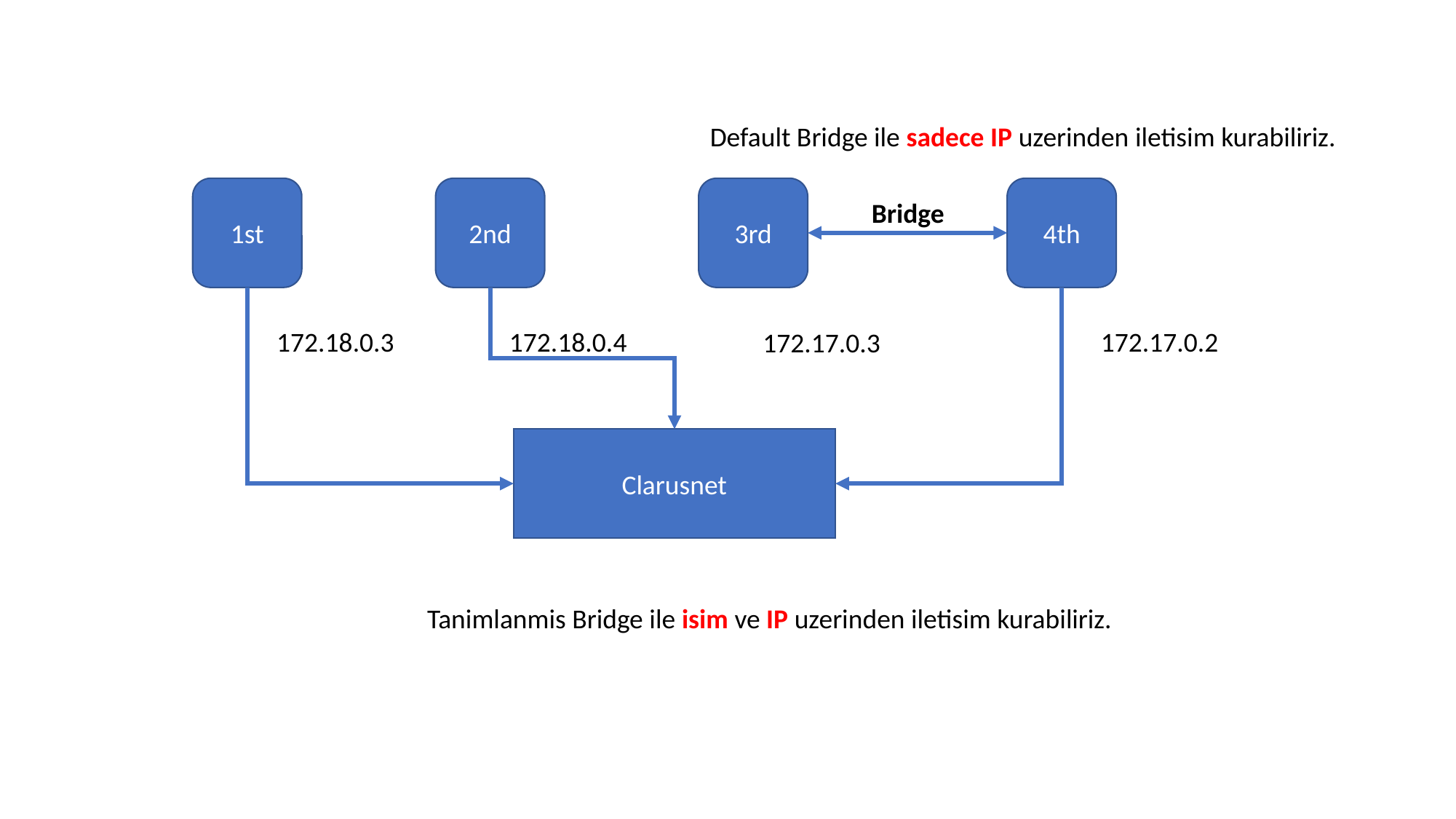

Default Bridge ile sadece IP uzerinden iletisim kurabiliriz.
1st
2nd
3rd
4th
Bridge
172.18.0.3
172.18.0.4
172.17.0.2
172.17.0.3
Clarusnet
Tanimlanmis Bridge ile isim ve IP uzerinden iletisim kurabiliriz.